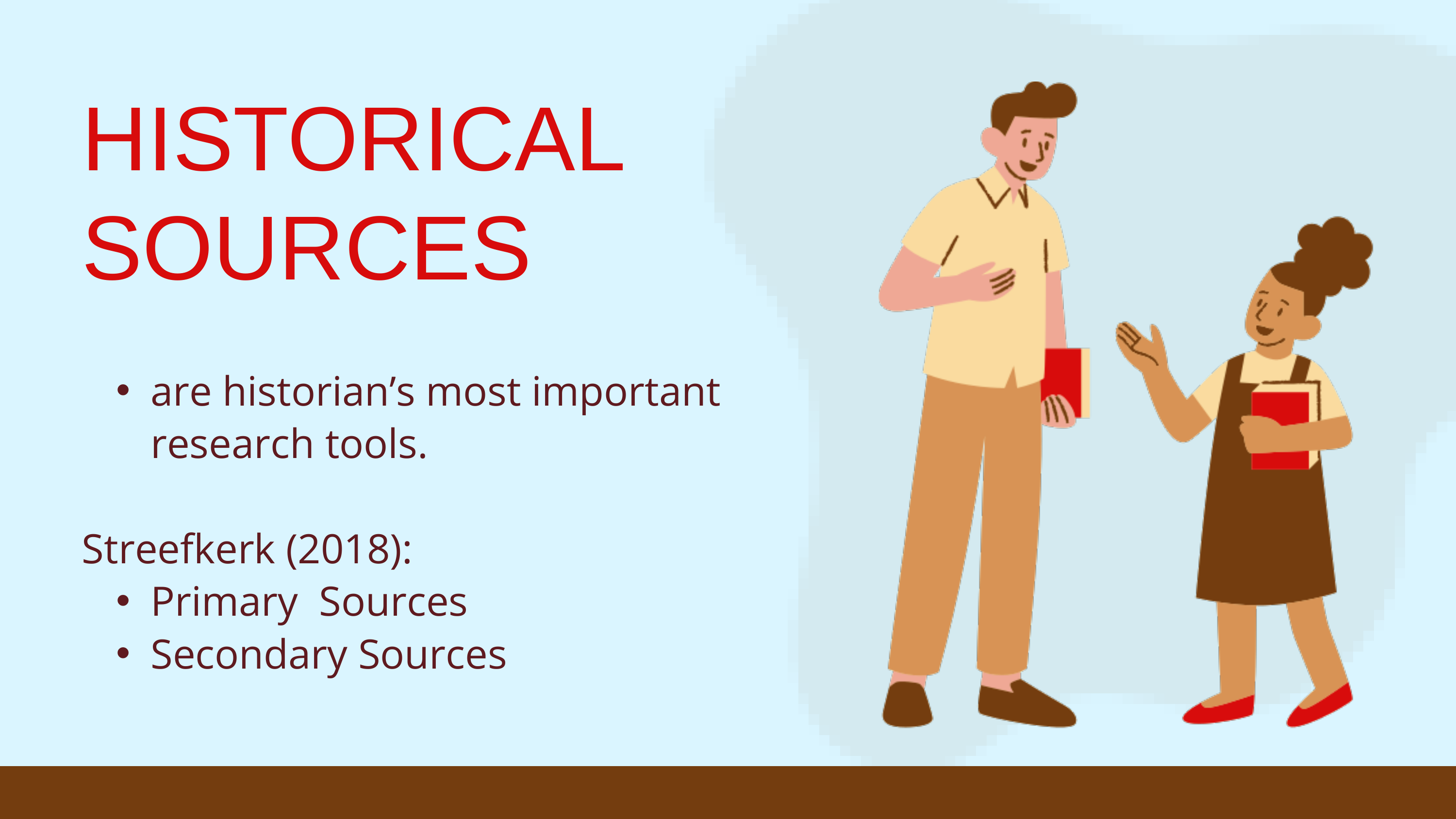

HISTORICAL SOURCES

are historian’s most important research tools.

Streefkerk (2018):
Primary  Sources
Secondary Sources